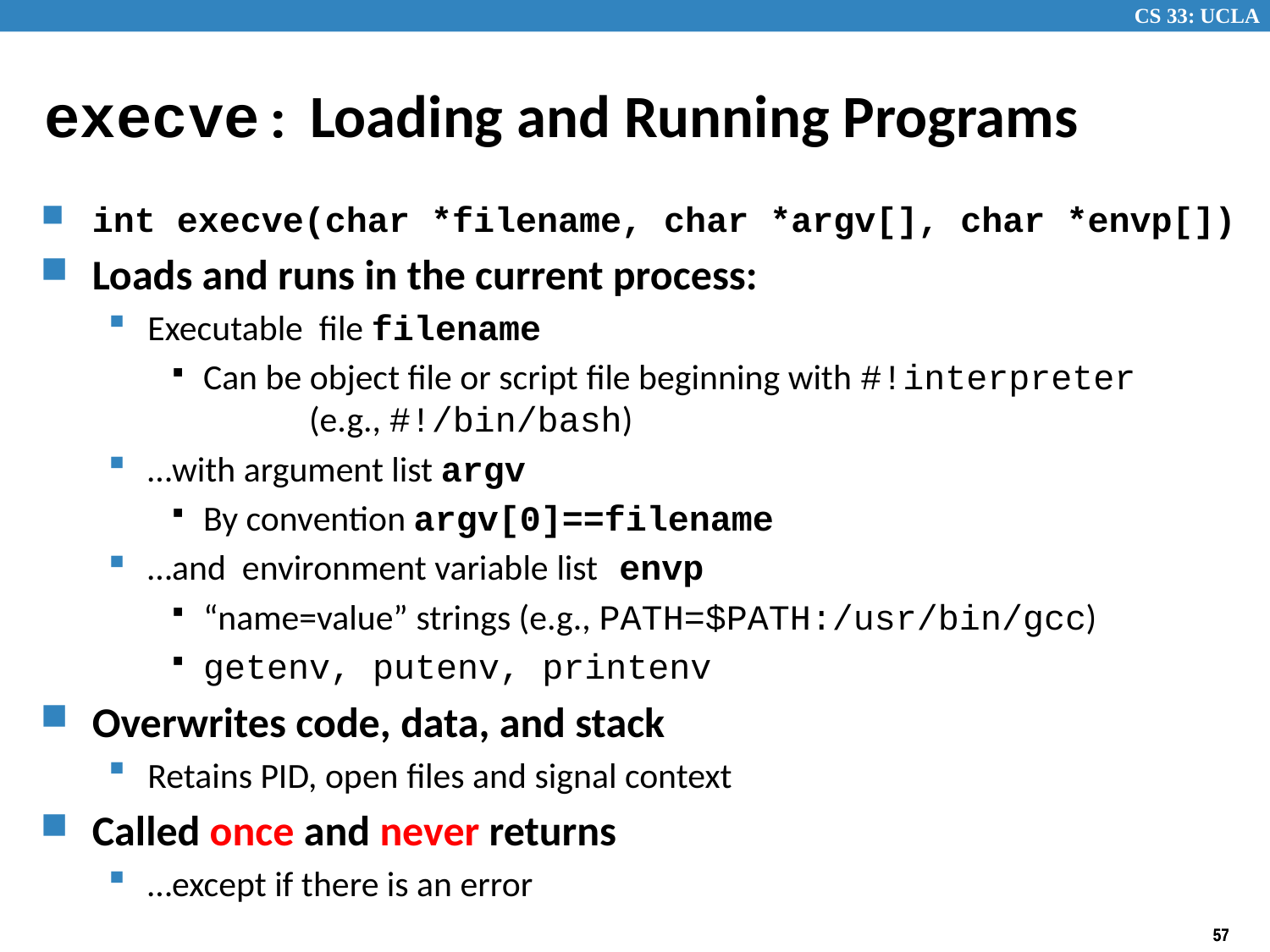

# execve: Loading and Running Programs
int execve(char *filename, char *argv[], char *envp[])
Loads and runs in the current process:
Executable  file filename
Can be object file or script file beginning with #!interpreter          (e.g., #!/bin/bash)
…with argument list argv
By convention argv[0]==filename
…and  environment variable list envp
“name=value” strings (e.g., PATH=$PATH:/usr/bin/gcc)
getenv, putenv, printenv
Overwrites code, data, and stack
Retains PID, open files and signal context
Called once and never returns
…except if there is an error